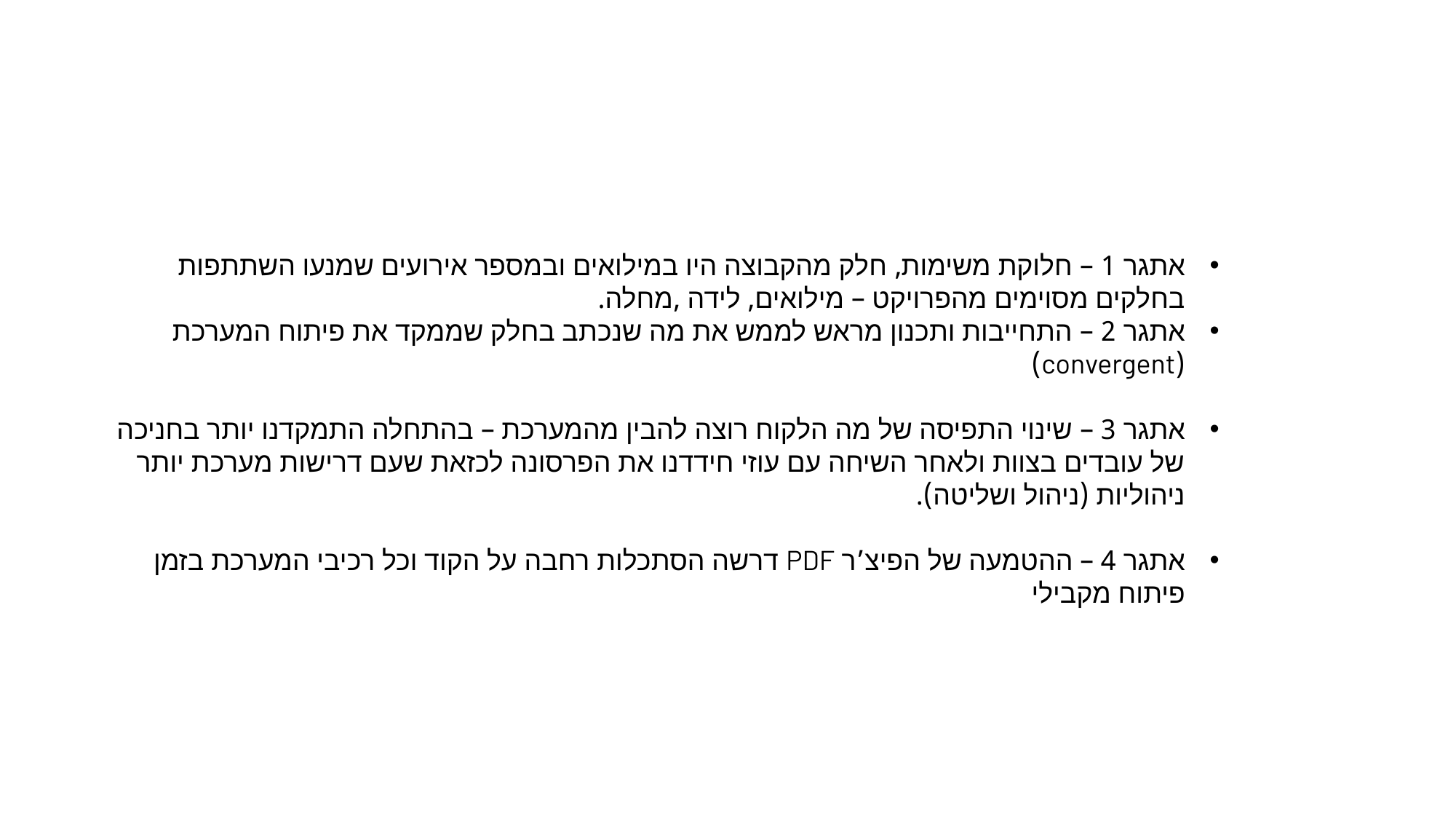

אתגר 1 – חלוקת משימות, חלק מהקבוצה היו במילואים ובמספר אירועים שמנעו השתתפות בחלקים מסוימים מהפרויקט – מילואים, לידה ,מחלה.
אתגר 2 – התחייבות ותכנון מראש לממש את מה שנכתב בחלק שממקד את פיתוח המערכת (convergent)

אתגר 3 – שינוי התפיסה של מה הלקוח רוצה להבין מהמערכת – בהתחלה התמקדנו יותר בחניכה של עובדים בצוות ולאחר השיחה עם עוזי חידדנו את הפרסונה לכזאת שעם דרישות מערכת יותר ניהוליות (ניהול ושליטה).

אתגר 4 – ההטמעה של הפיצ’ר PDF דרשה הסתכלות רחבה על הקוד וכל רכיבי המערכת בזמן פיתוח מקבילי